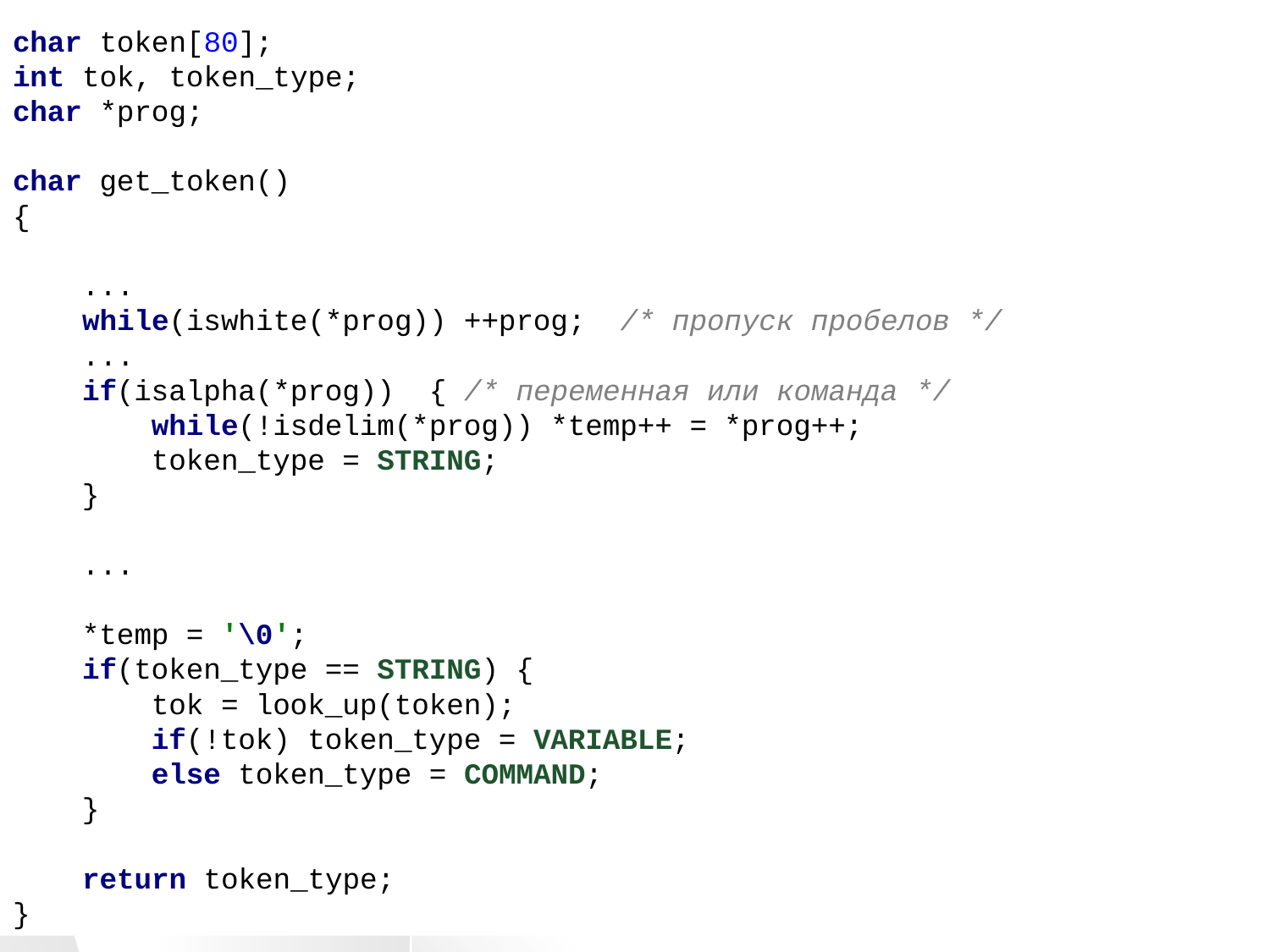

char token[80];
int tok, token_type;
char *prog;
char get_token()
{
    ...
    while(iswhite(*prog)) ++prog;  /* пропуск пробелов */
    ...
    if(isalpha(*prog))  { /* переменная или команда */
        while(!isdelim(*prog)) *temp++ = *prog++;
        token_type = STRING;
    }
    ...
    *temp = '\0';
    if(token_type == STRING) {
        tok = look_up(token);
        if(!tok) token_type = VARIABLE;
        else token_type = COMMAND;
    }
    return token_type;
}